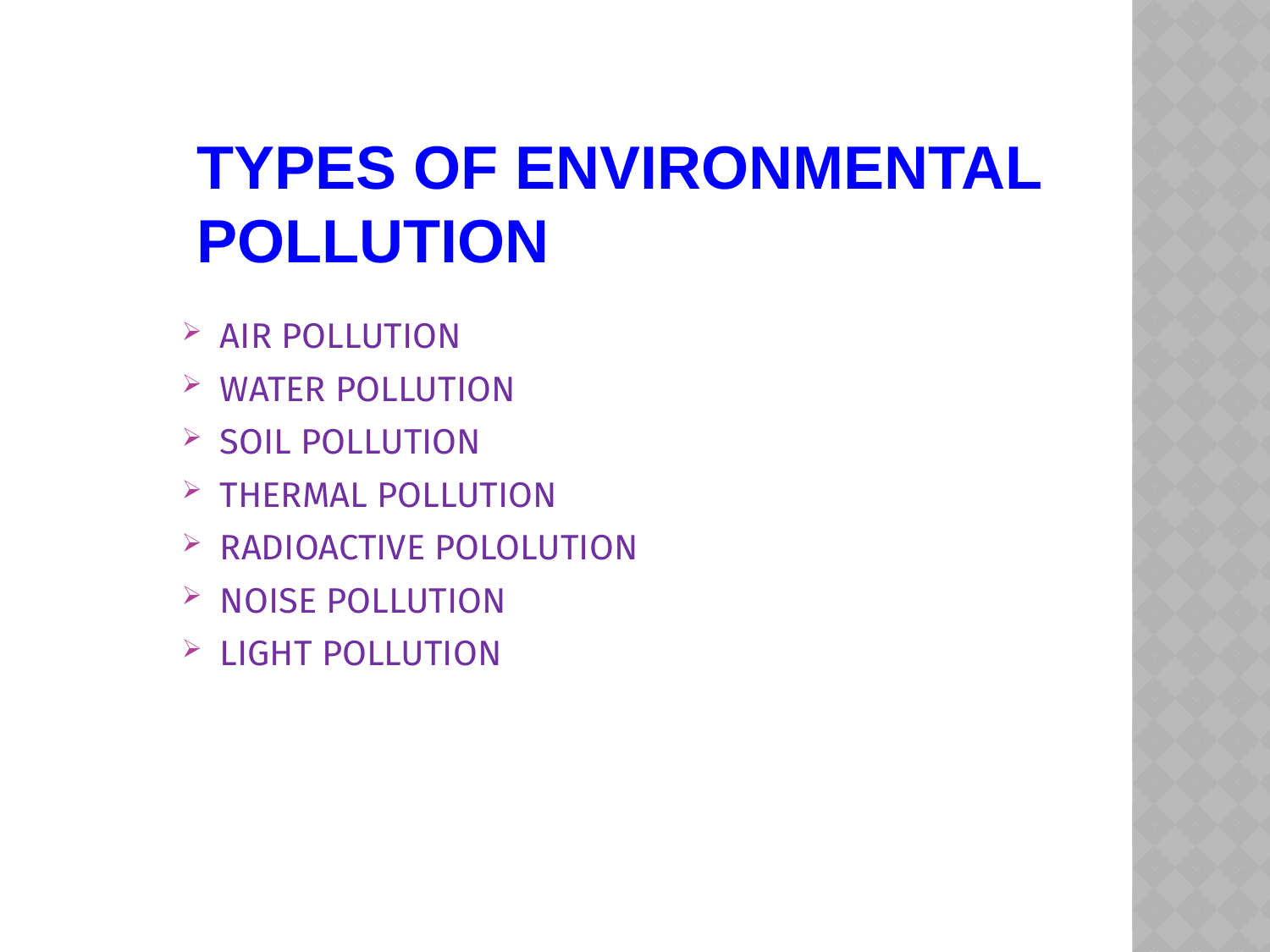

# TYPES OF ENVIRONMENTAL  POLLUTION

AIR POLLUTION
WATER POLLUTION
SOIL POLLUTION
THERMAL POLLUTION
RADIOACTIVE POLOLUTION
NOISE POLLUTION
LIGHT POLLUTION